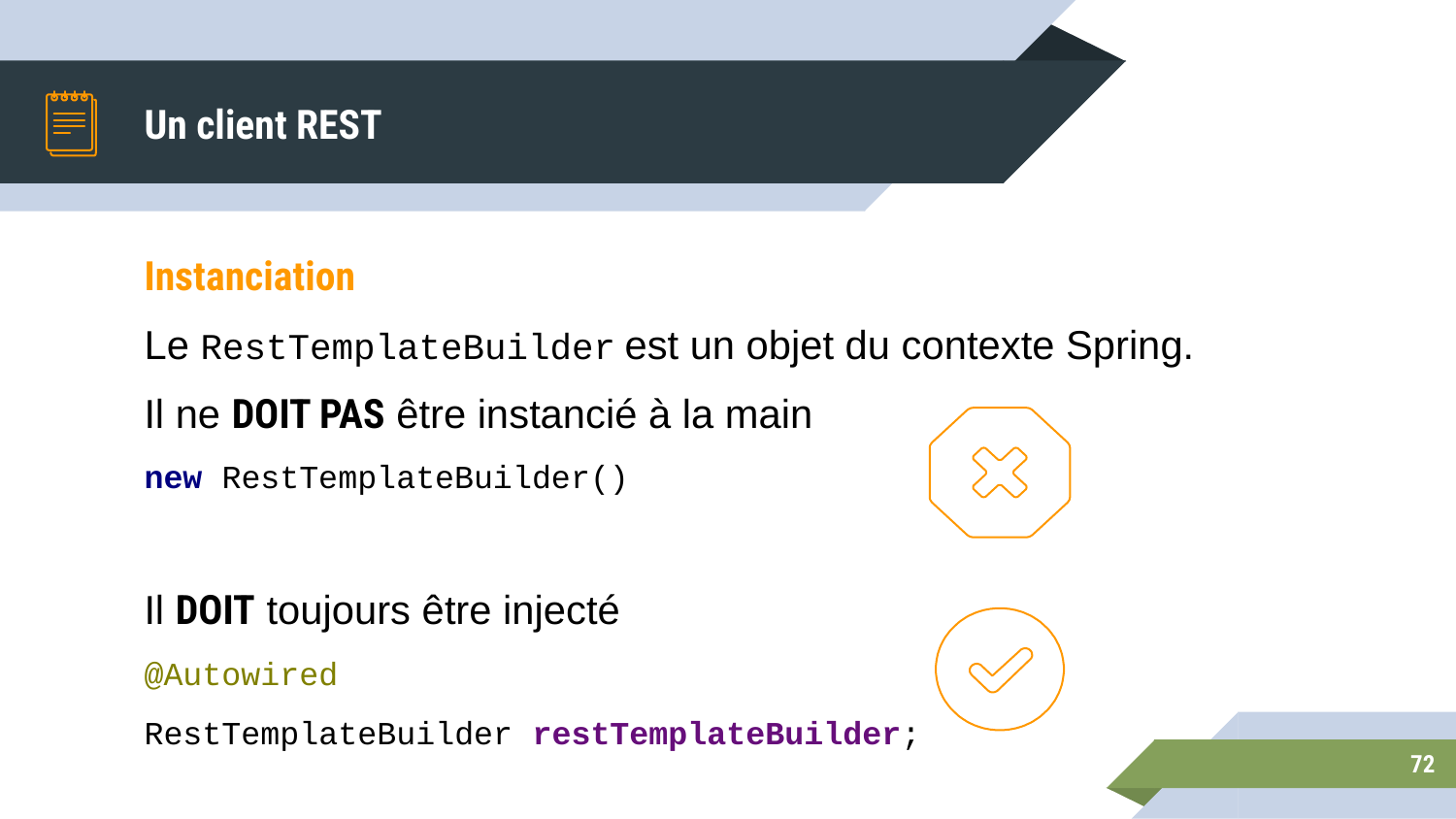

# Un client REST

Instanciation
Le RestTemplateBuilder est un objet du contexte Spring.
Il ne DOIT PAS être instancié à la main
new RestTemplateBuilder()

Il DOIT toujours être injecté
@Autowired
RestTemplateBuilder restTemplateBuilder;

72